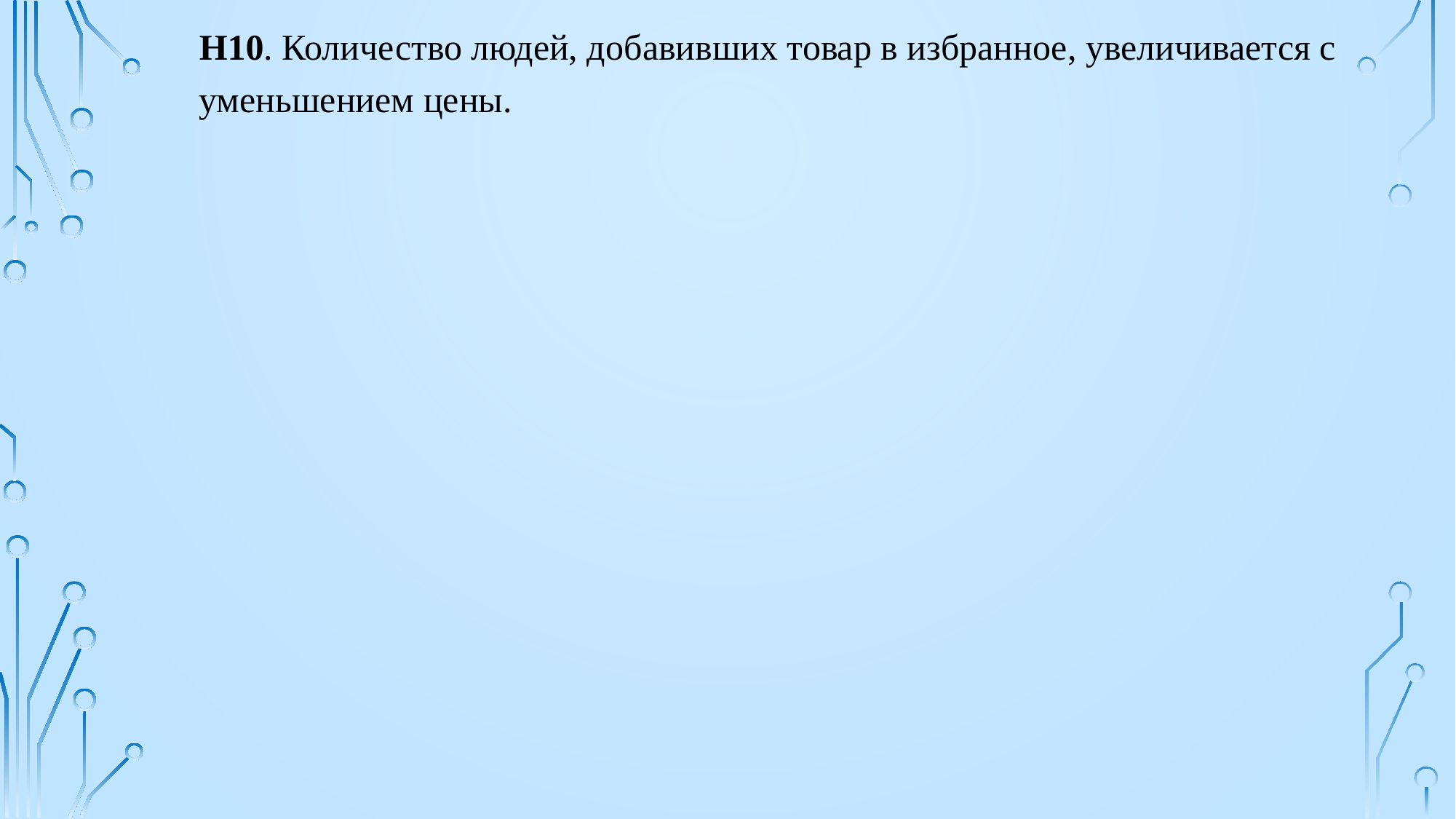

H10. Количество людей, добавивших товар в избранное, увеличивается с уменьшением цены.